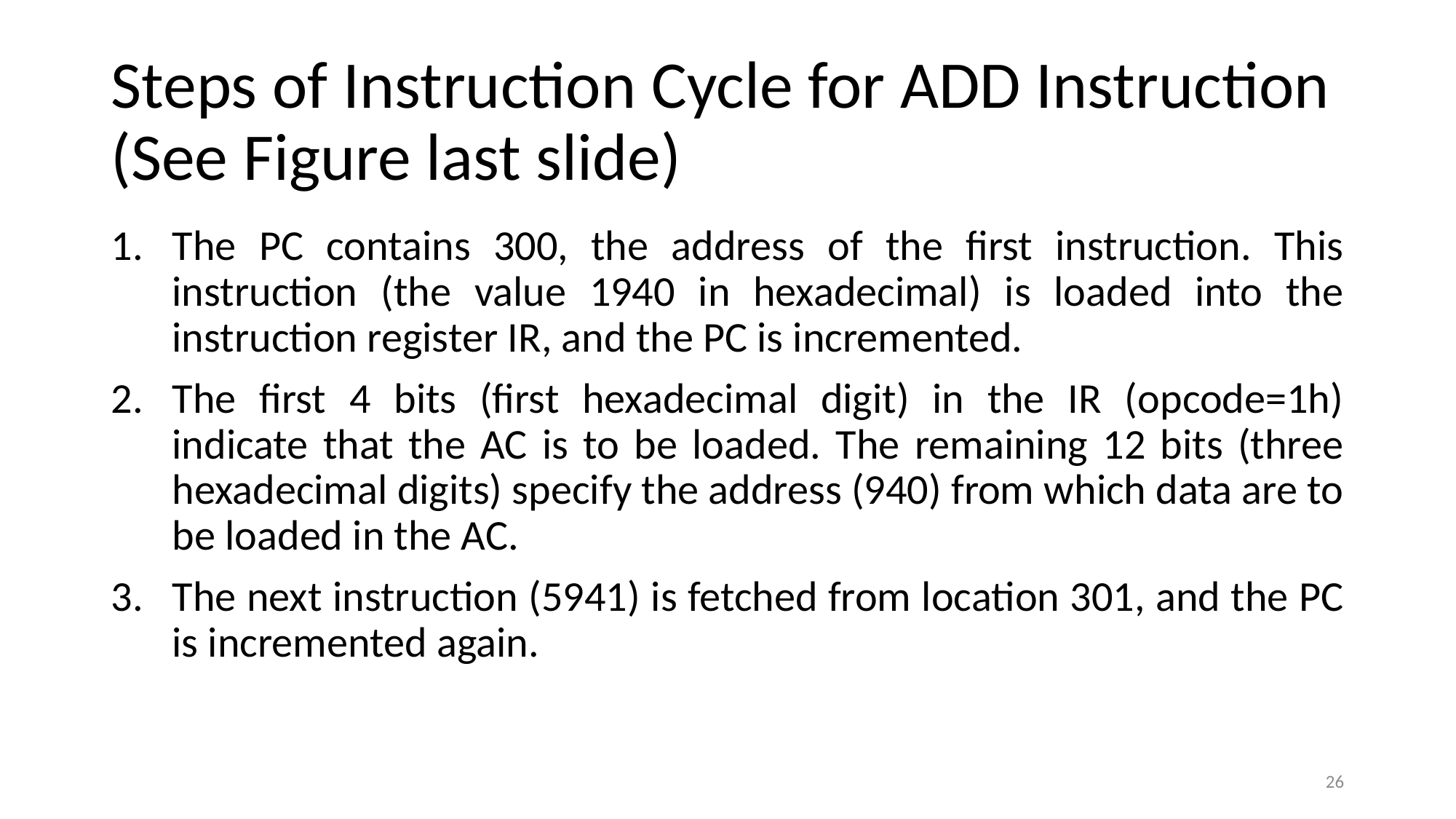

# Steps of Instruction Cycle for ADD Instruction (See Figure last slide)
The PC contains 300, the address of the first instruction. This instruction (the value 1940 in hexadecimal) is loaded into the instruction register IR, and the PC is incremented.
The first 4 bits (first hexadecimal digit) in the IR (opcode=1h) indicate that the AC is to be loaded. The remaining 12 bits (three hexadecimal digits) specify the address (940) from which data are to be loaded in the AC.
The next instruction (5941) is fetched from location 301, and the PC is incremented again.
26